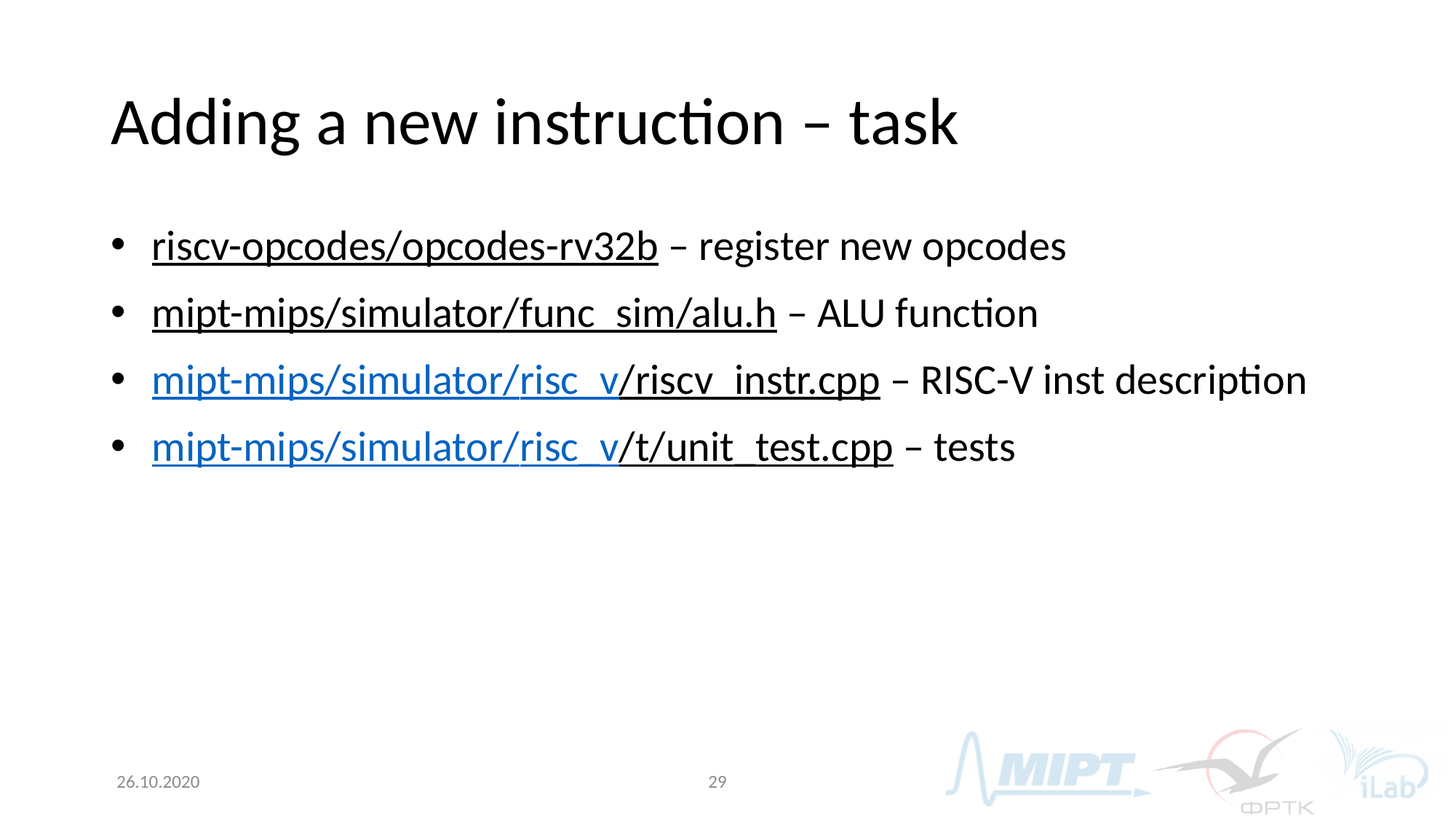

# Adding a new instruction – task
riscv-opcodes/opcodes-rv32b – register new opcodes
mipt-mips/simulator/func_sim/alu.h – ALU function
mipt-mips/simulator/risc_v/riscv_instr.cpp – RISC-V inst description
mipt-mips/simulator/risc_v/t/unit_test.cpp – tests
26.10.2020
29